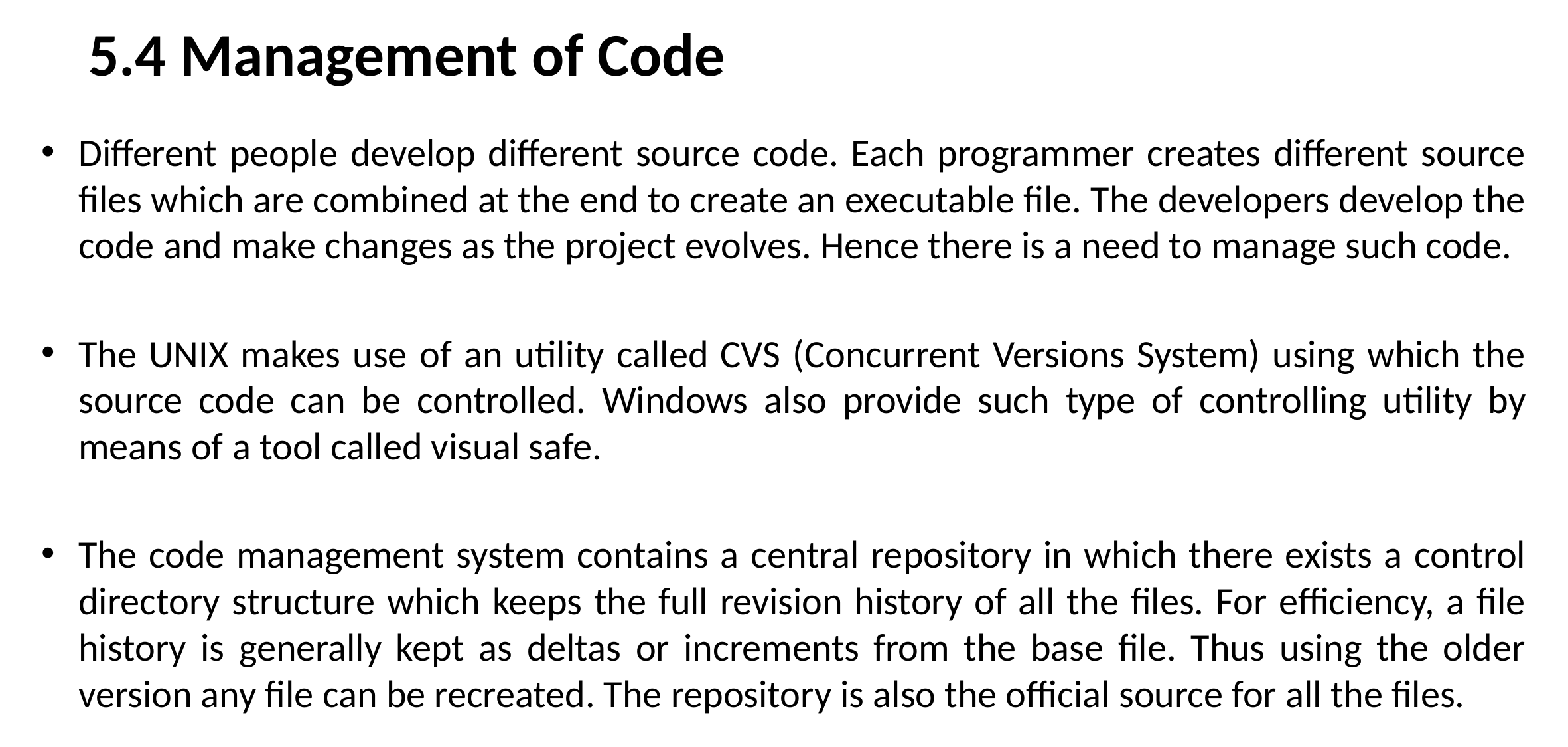

# 5.4 Management of Code
Different people develop different source code. Each programmer creates different source files which are combined at the end to create an executable file. The developers develop the code and make changes as the project evolves. Hence there is a need to manage such code.

The UNIX makes use of an utility called CVS (Concurrent Versions System) using which the source code can be controlled. Windows also provide such type of controlling utility by means of a tool called visual safe.

The code management system contains a central repository in which there exists a control directory structure which keeps the full revision history of all the files. For efficiency, a file history is generally kept as deltas or increments from the base file. Thus using the older version any file can be recreated. The repository is also the official source for all the files.